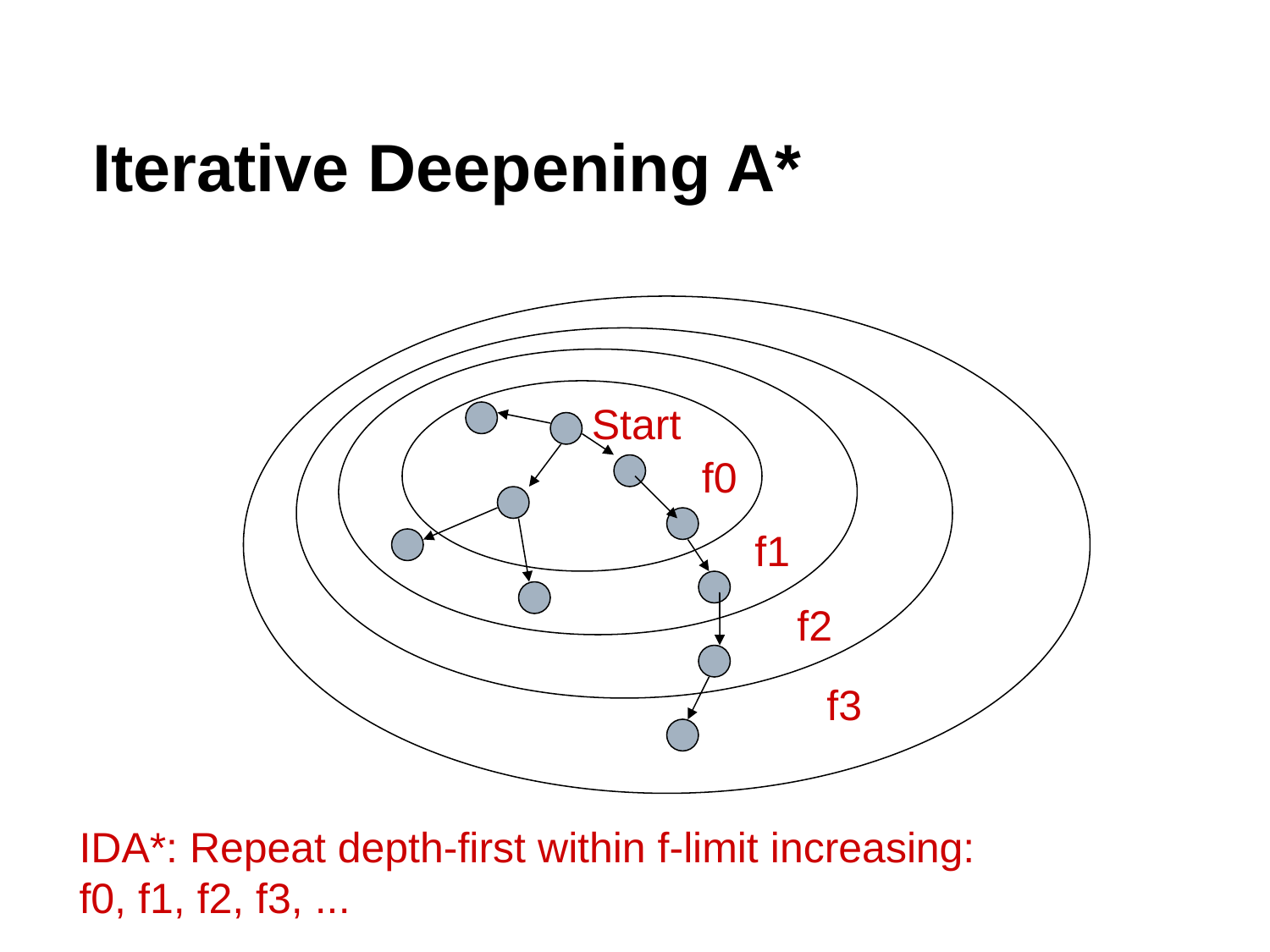

# Iterative Deepening A*

Start

f0

f1

f2

f3

IDA*: Repeat depth-first within f-limit increasing:
f0, f1, f2, f3, ...